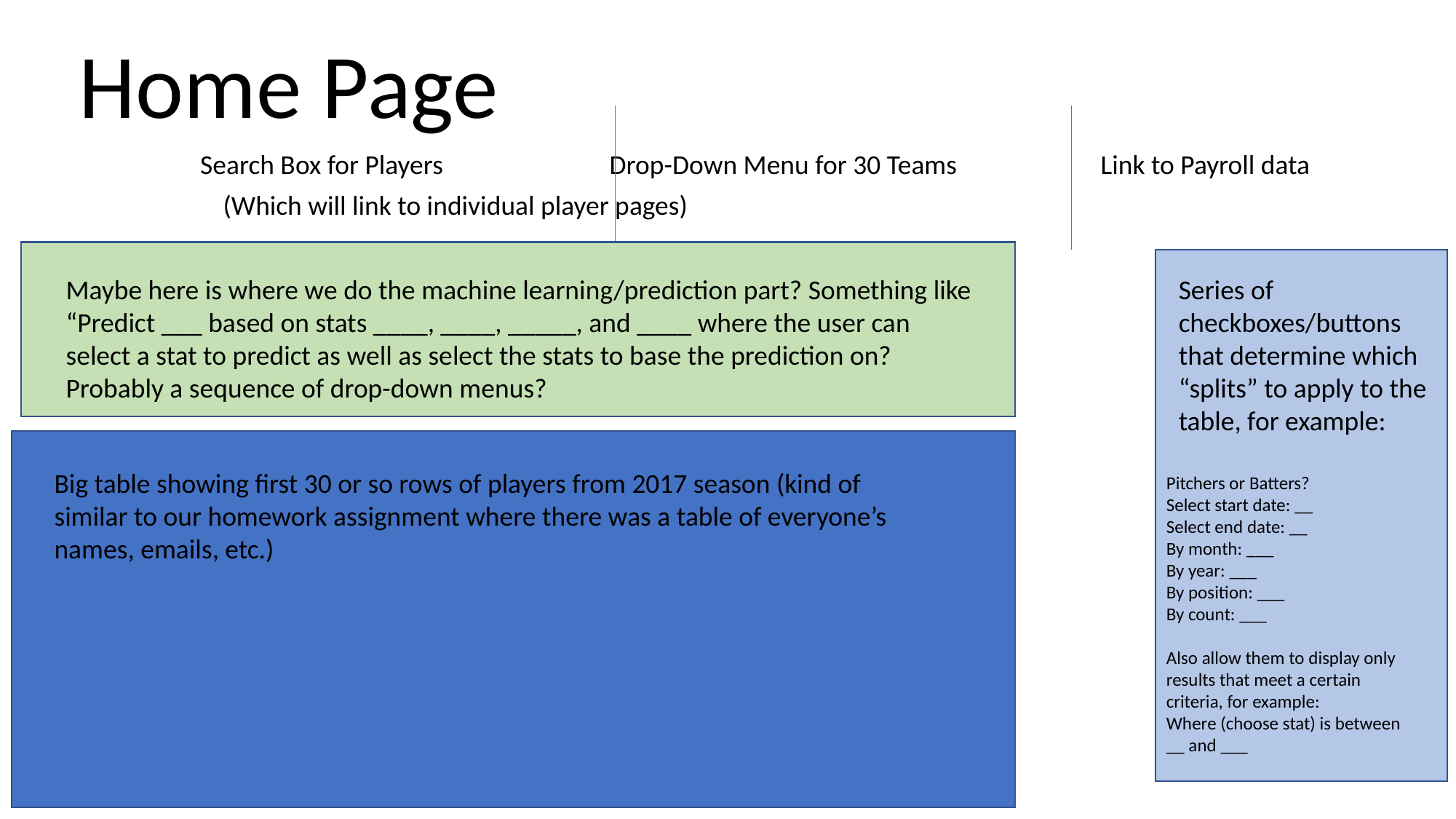

# Home Page
Search Box for Players			Drop-Down Menu for 30 Teams		Link to Payroll data
(Which will link to individual player pages)

Maybe here is where we do the machine learning/prediction part? Something like “Predict ___ based on stats ____, ____, _____, and ____ where the user can select a stat to predict as well as select the stats to base the prediction on? Probably a sequence of drop-down menus?
Series of checkboxes/buttons that determine which “splits” to apply to the table, for example:

Big table showing first 30 or so rows of players from 2017 season (kind of similar to our homework assignment where there was a table of everyone’s names, emails, etc.)
Pitchers or Batters?
Select start date: __
Select end date: __
By month: ___
By year: ___
By position: ___
By count: ___

Also allow them to display only results that meet a certain criteria, for example:
Where (choose stat) is between __ and ___